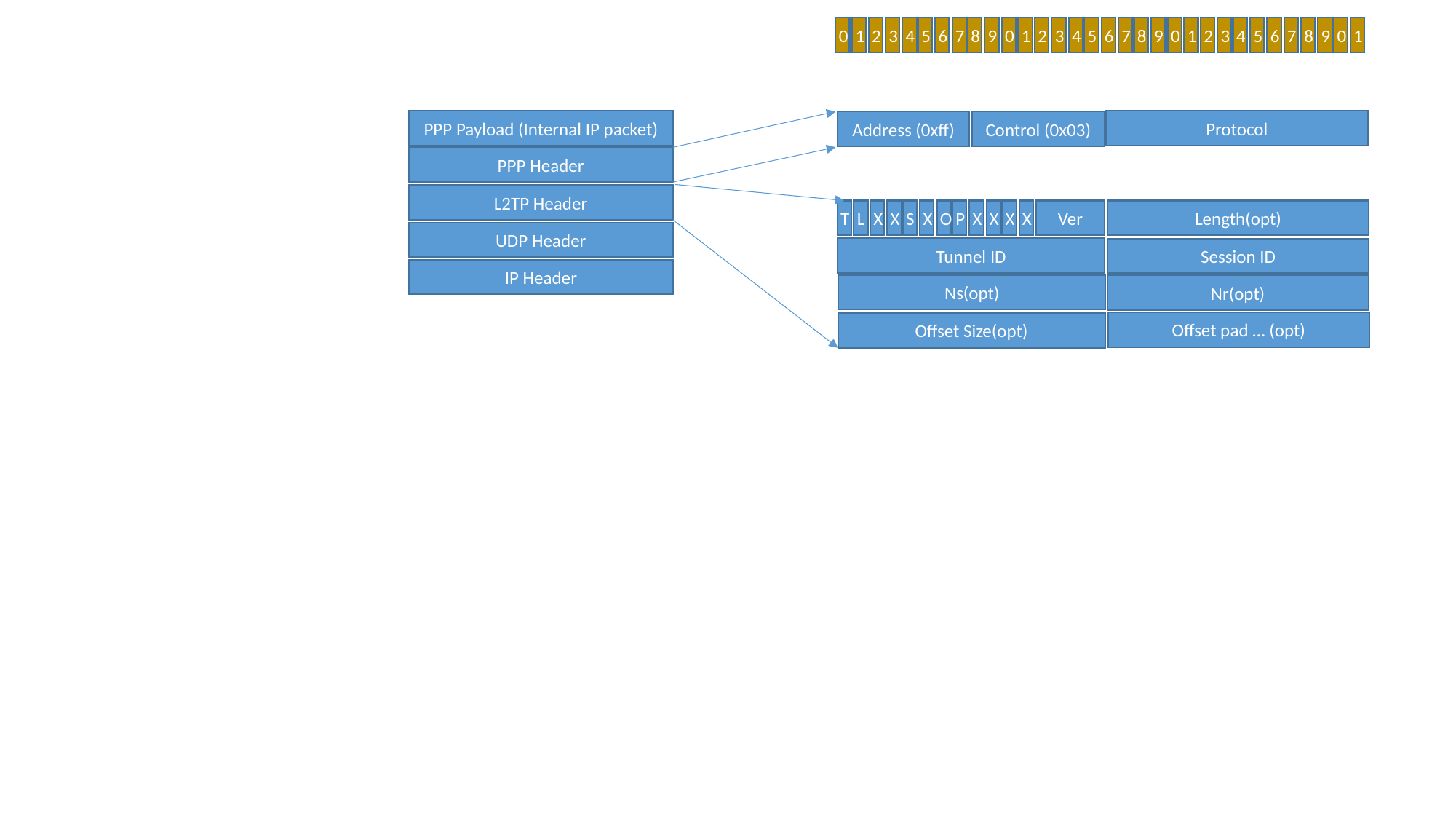

0
1
2
3
4
5
6
7
8
9
0
1
2
3
4
5
6
7
8
9
0
1
2
3
4
5
6
7
8
9
0
1
PPP Payload (Internal IP packet)
Protocol
Address (0xff)
Control (0x03)
PPP Header
L2TP Header
Length(opt)
T
L
X
X
S
X
O
P
X
X
X
X
Ver
UDP Header
Tunnel ID
Session ID
IP Header
Ns(opt)
Nr(opt)
Offset pad … (opt)
Offset Size(opt)